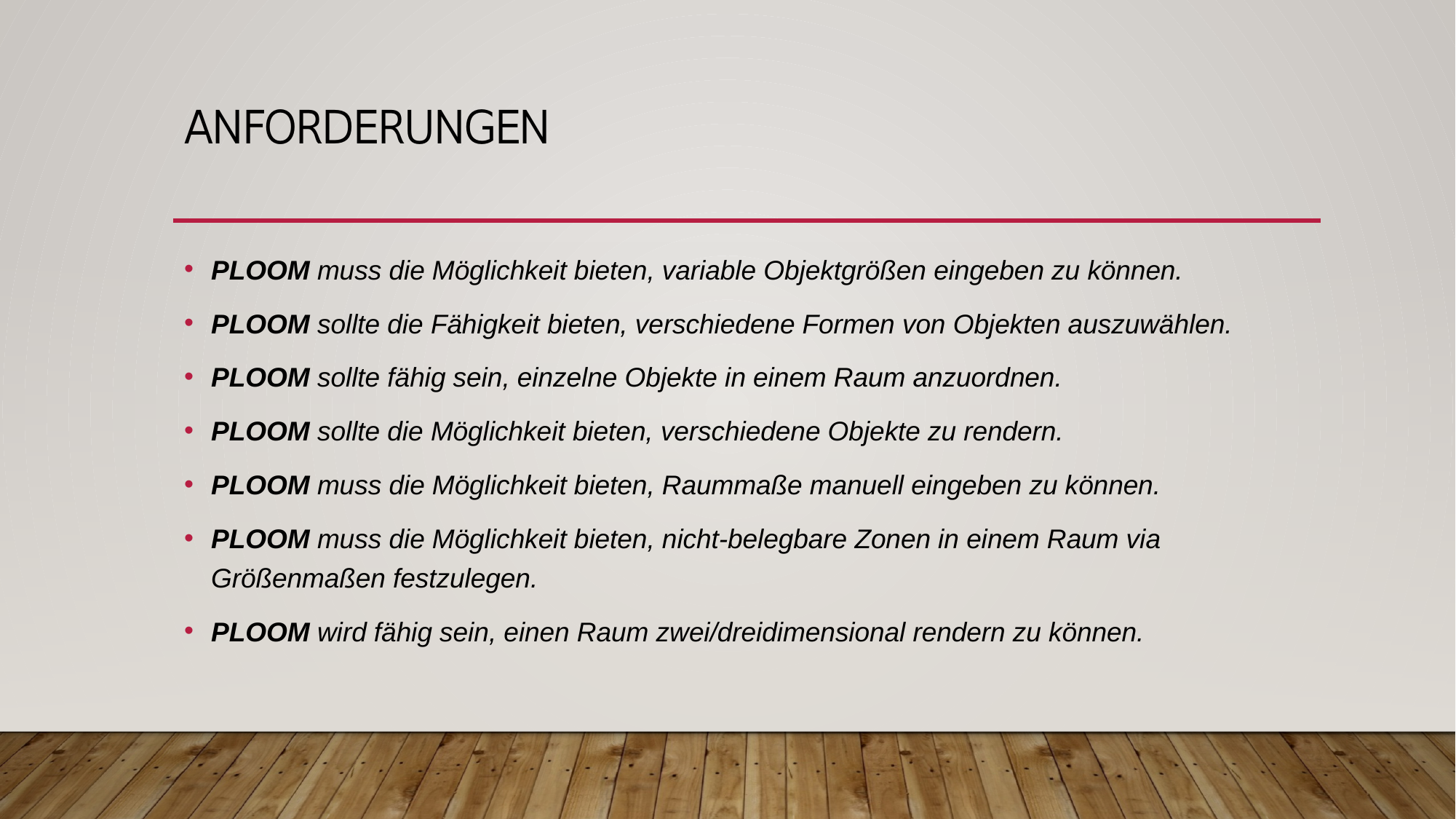

# Anforderungen
PLOOM muss die Möglichkeit bieten, variable Objektgrößen eingeben zu können.
PLOOM sollte die Fähigkeit bieten, verschiedene Formen von Objekten auszuwählen.
PLOOM sollte fähig sein, einzelne Objekte in einem Raum anzuordnen.
PLOOM sollte die Möglichkeit bieten, verschiedene Objekte zu rendern.
PLOOM muss die Möglichkeit bieten, Raummaße manuell eingeben zu können.
PLOOM muss die Möglichkeit bieten, nicht-belegbare Zonen in einem Raum via Größenmaßen festzulegen.
PLOOM wird fähig sein, einen Raum zwei/dreidimensional rendern zu können.